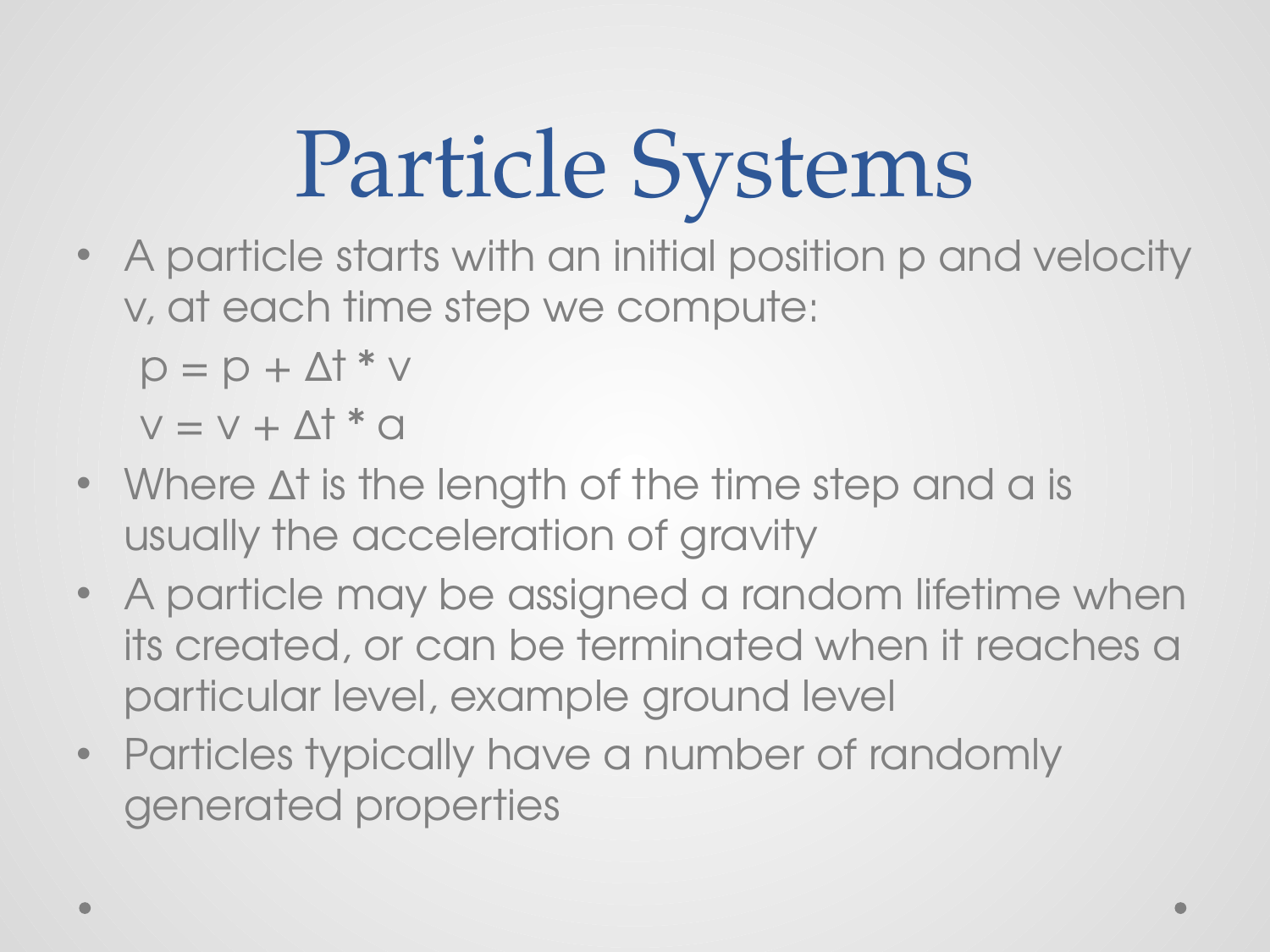

# Particle Systems
A particle starts with an initial position p and velocity v, at each time step we compute:
p = p + Δt * v
v = v + Δt * a
Where Δt is the length of the time step and a is usually the acceleration of gravity
A particle may be assigned a random lifetime when its created, or can be terminated when it reaches a particular level, example ground level
Particles typically have a number of randomly generated properties